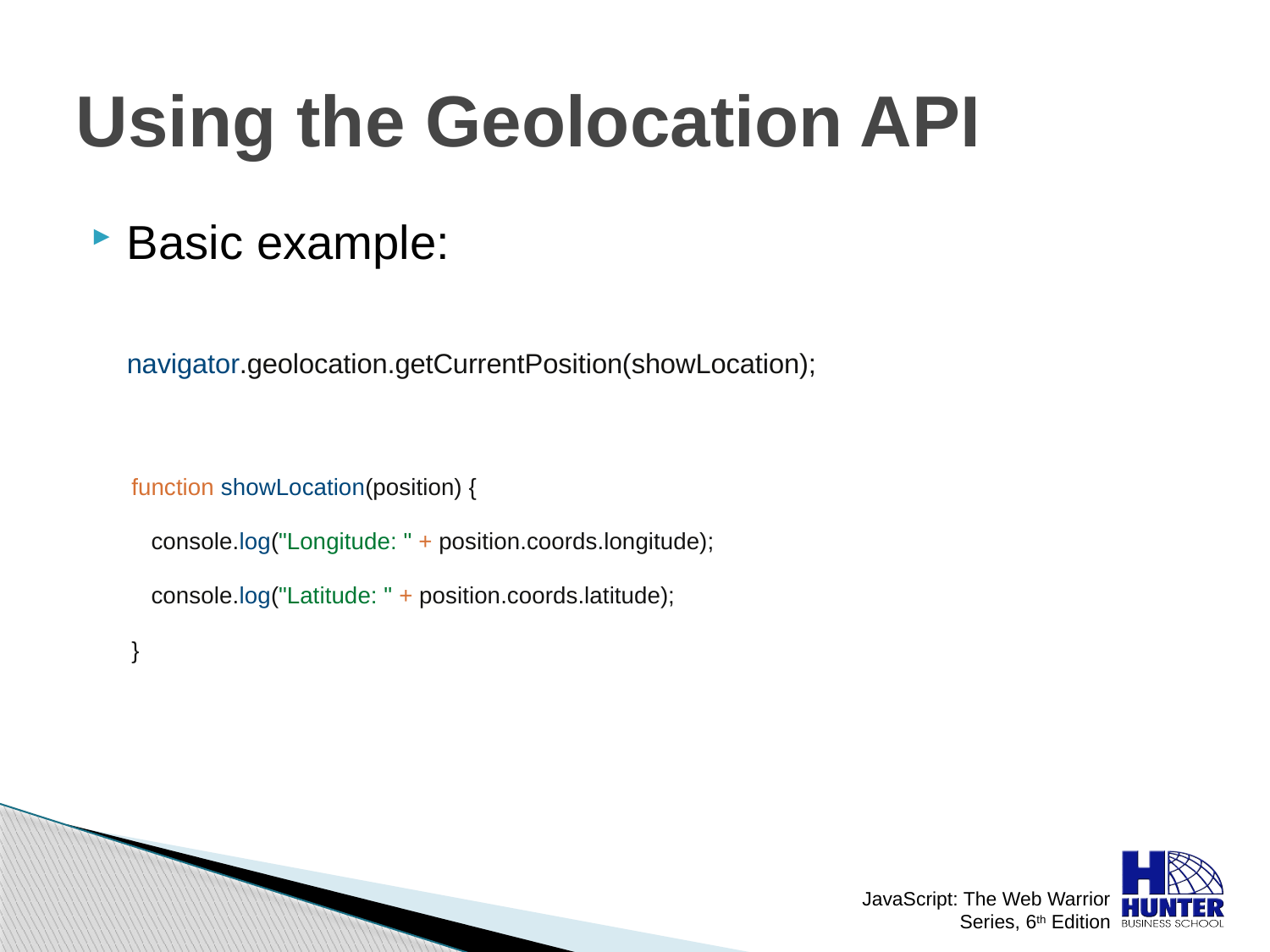

# Using the Geolocation API
Basic example:

	navigator.geolocation.getCurrentPosition(showLocation);

function showLocation(position) {
   console.log("Longitude: " + position.coords.longitude);
   console.log("Latitude: " + position.coords.latitude);
}